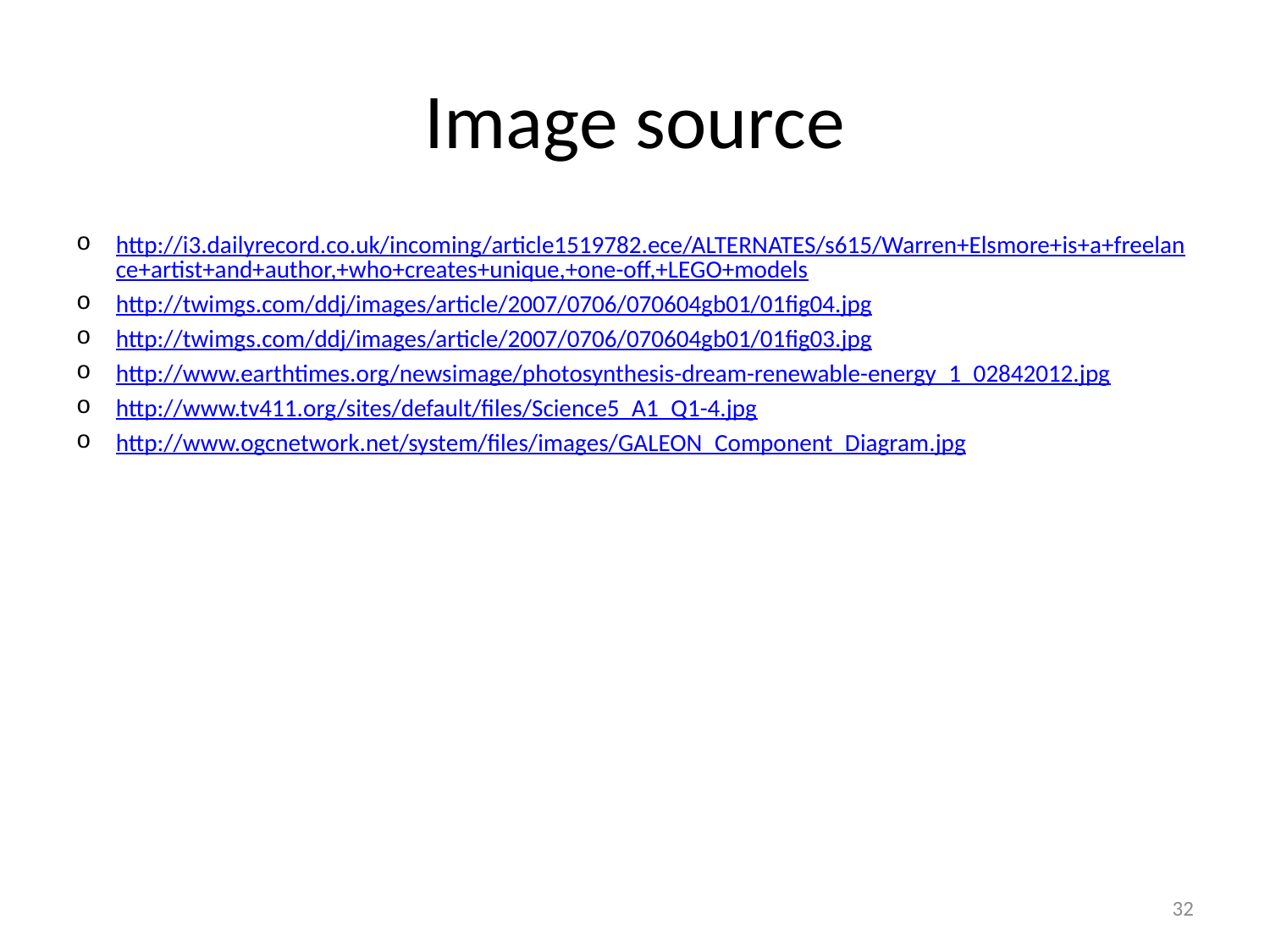

# Image source
http://i3.dailyrecord.co.uk/incoming/article1519782.ece/ALTERNATES/s615/Warren+Elsmore+is+a+freelance+artist+and+author,+who+creates+unique,+one-off,+LEGO+models
http://twimgs.com/ddj/images/article/2007/0706/070604gb01/01fig04.jpg
http://twimgs.com/ddj/images/article/2007/0706/070604gb01/01fig03.jpg
http://www.earthtimes.org/newsimage/photosynthesis-dream-renewable-energy_1_02842012.jpg
http://www.tv411.org/sites/default/files/Science5_A1_Q1-4.jpg
http://www.ogcnetwork.net/system/files/images/GALEON_Component_Diagram.jpg

32